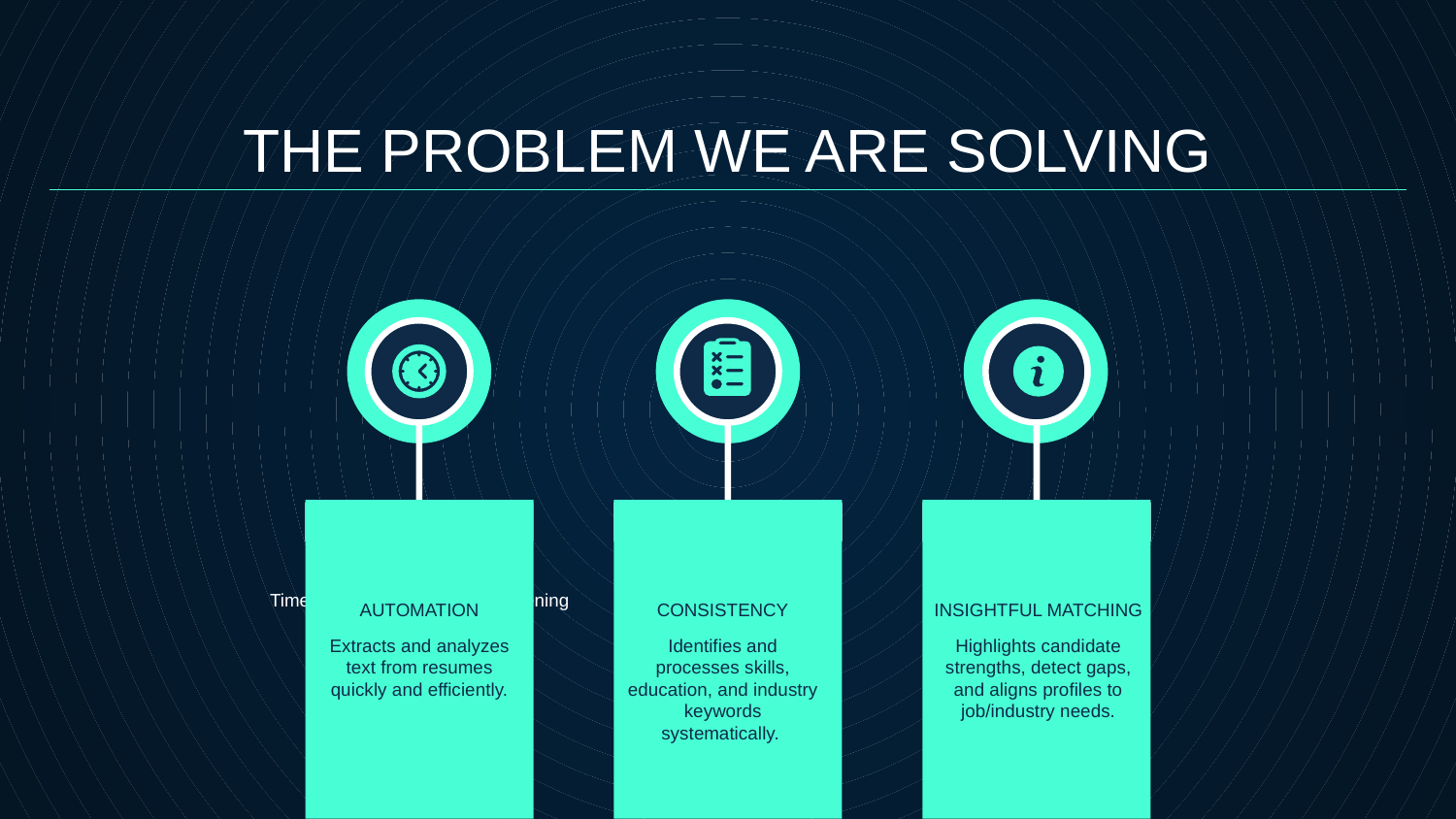

THE PROBLEM WE ARE SOLVING

# Unstructured Data
Lack of insightful Filtering
Time-Consuming Resume Screening
AUTOMATION
CONSISTENCY
INSIGHTFUL MATCHING
Extracts and analyzes text from resumes quickly and efficiently.
Identifies and processes skills, education, and industry keywords systematically.
Highlights candidate strengths, detect gaps, and aligns profiles to job/industry needs.